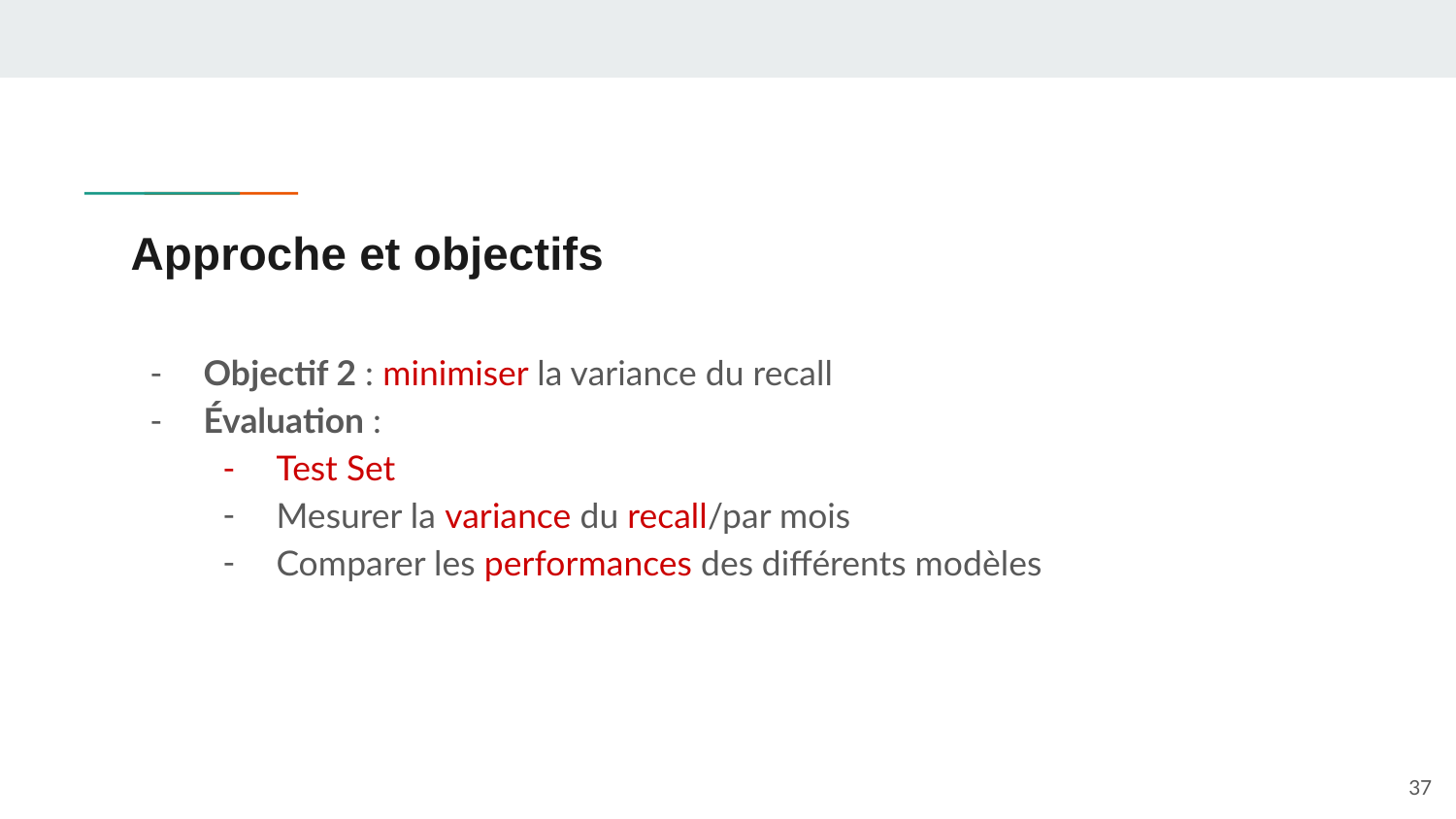

# Approche et objectifs
Objectif 2 : minimiser la variance du recall
Évaluation :
Test Set
Mesurer la variance du recall/par mois
Comparer les performances des différents modèles
37